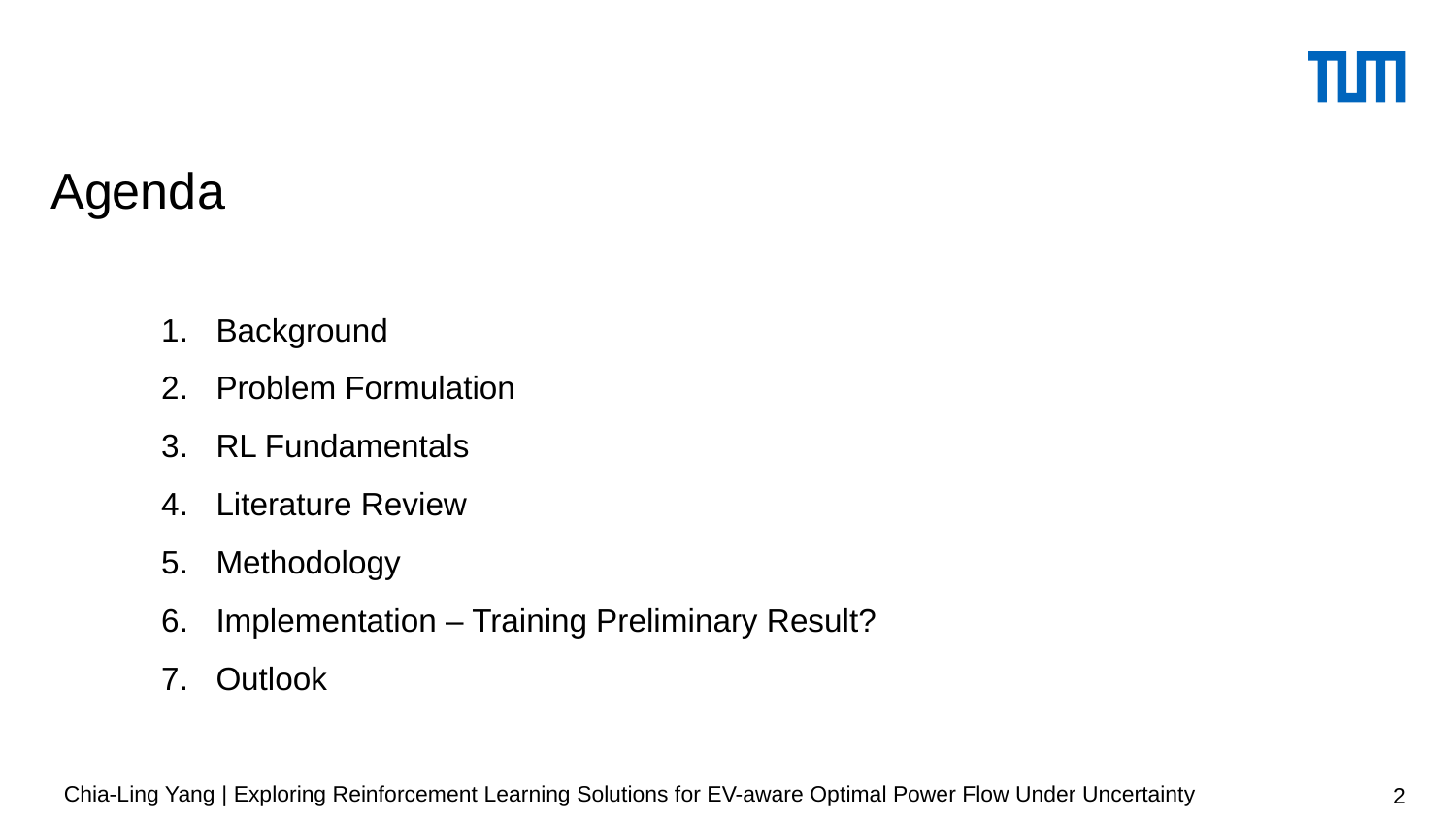

# Agenda
Background
Problem Formulation
RL Fundamentals
Literature Review
Methodology
Implementation – Training Preliminary Result?
Outlook
Chia-Ling Yang | Exploring Reinforcement Learning Solutions for EV-aware Optimal Power Flow Under Uncertainty
2